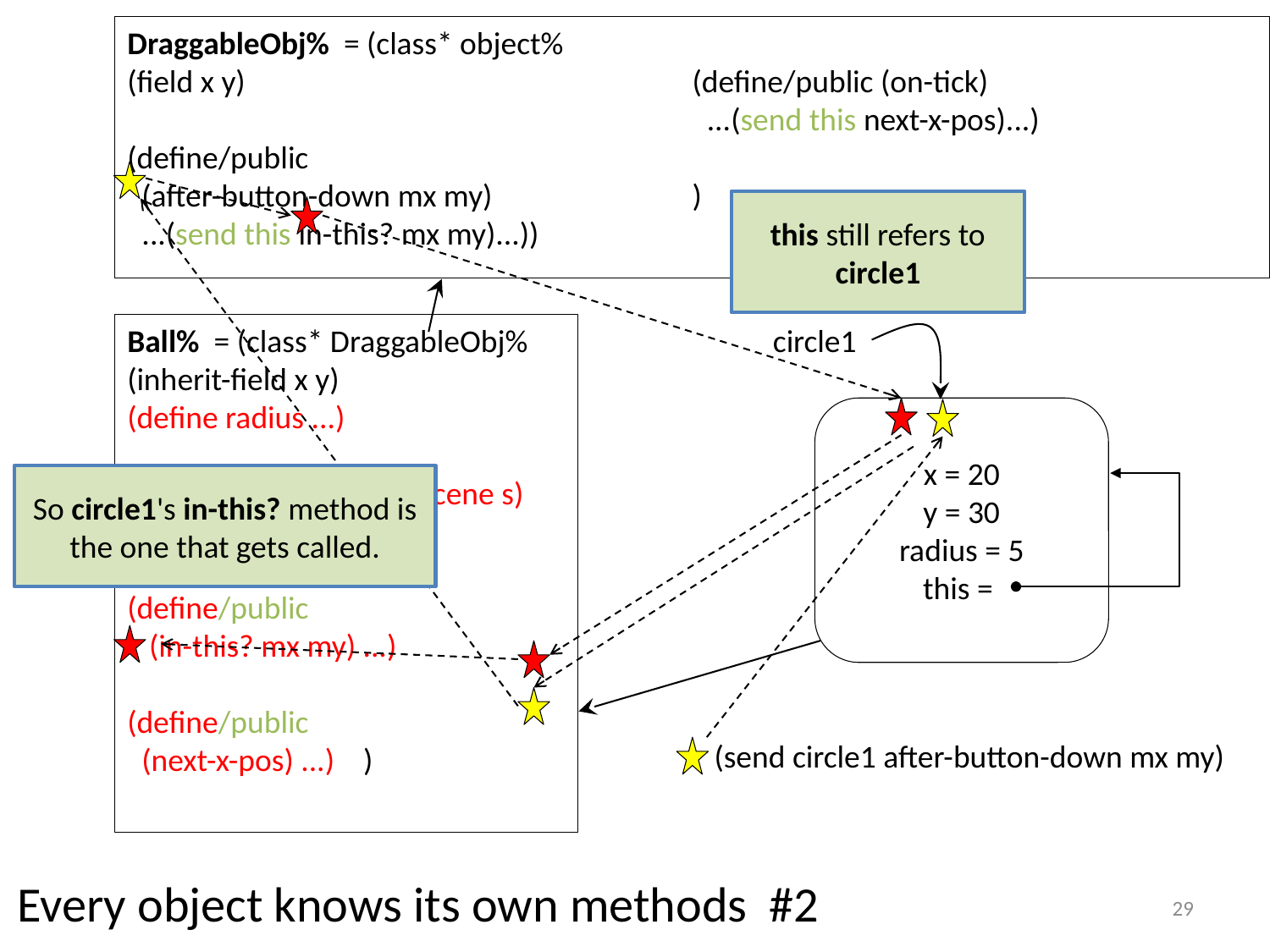

DraggableObj%  = (class* object%
(field x y)

(define/public
  (after-button-down mx my)
  ...(send this in-this? mx my)...))

(define/public (on-tick)
  ...(send this next-x-pos)...)

)

this still refers to circle1

Ball%  = (class* DraggableObj%
(inherit-field x y)
(define radius ...)

(define/public (add-to-scene s)
  ...)

(define/public
   (in-this? mx my) ...)

(define/public
  (next-x-pos) ...)    )

circle1

x = 20
y = 30
radius = 5
this =

So circle1's in-this? method is the one that gets called.

(send circle1 after-button-down mx my)

Every object knows its own methods  #2
29